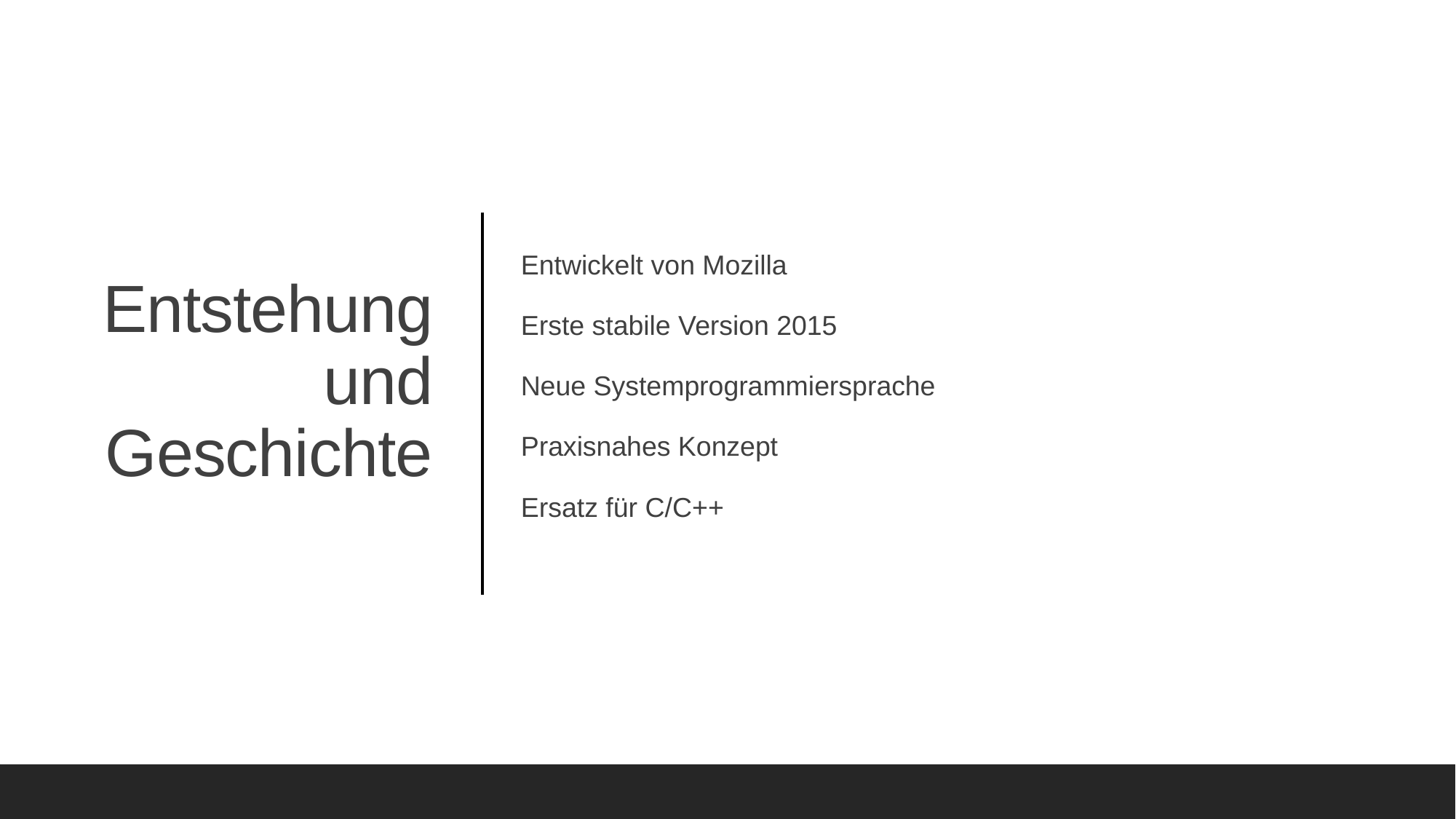

Entwickelt von Mozilla
Erste stabile Version 2015
Neue Systemprogrammiersprache
Praxisnahes Konzept
Ersatz für C/C++
# Entstehung und Geschichte